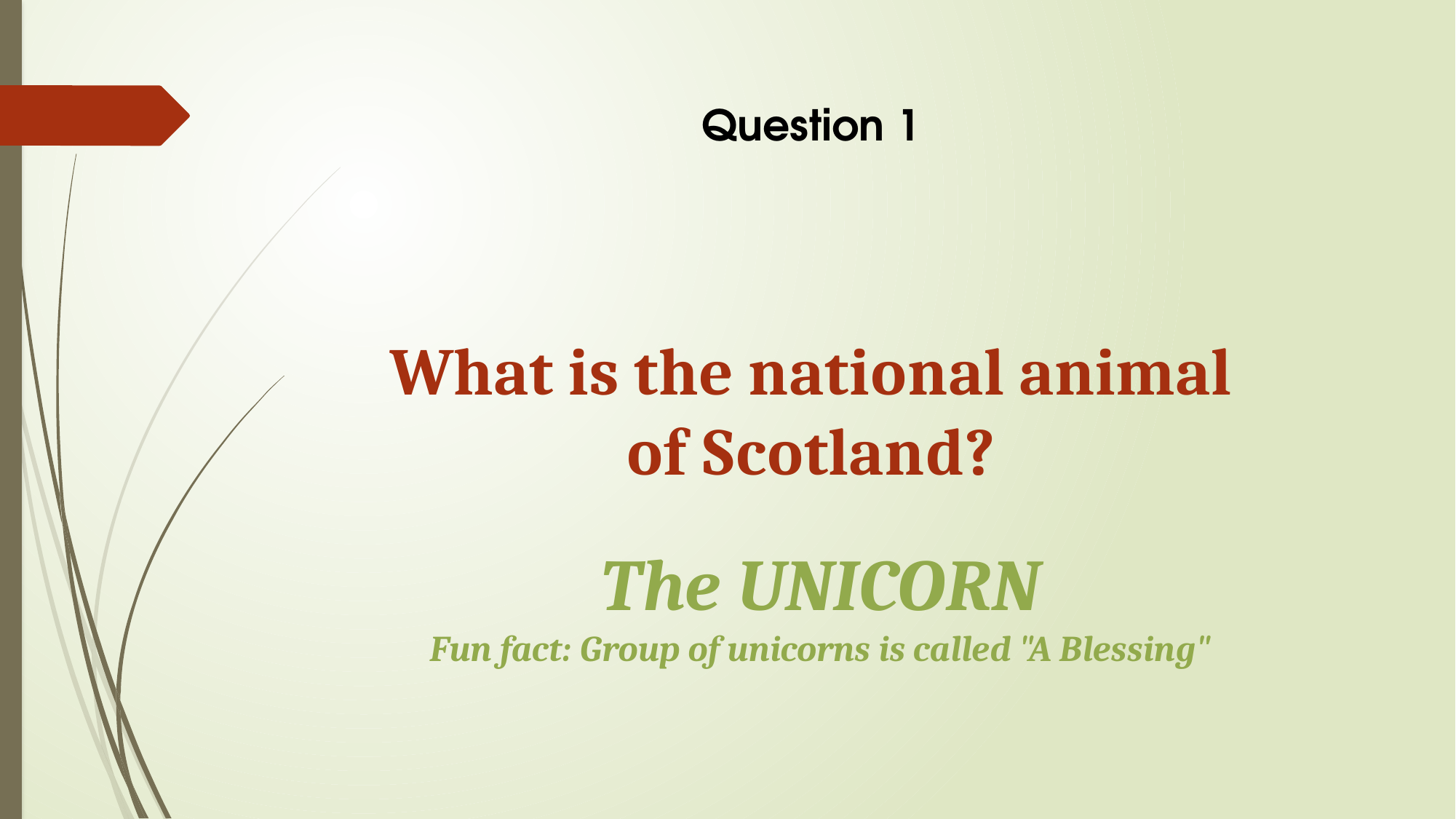

Question 1
What is the national animal of Scotland?
The UNICORN
Fun fact: Group of unicorns is called "A Blessing"